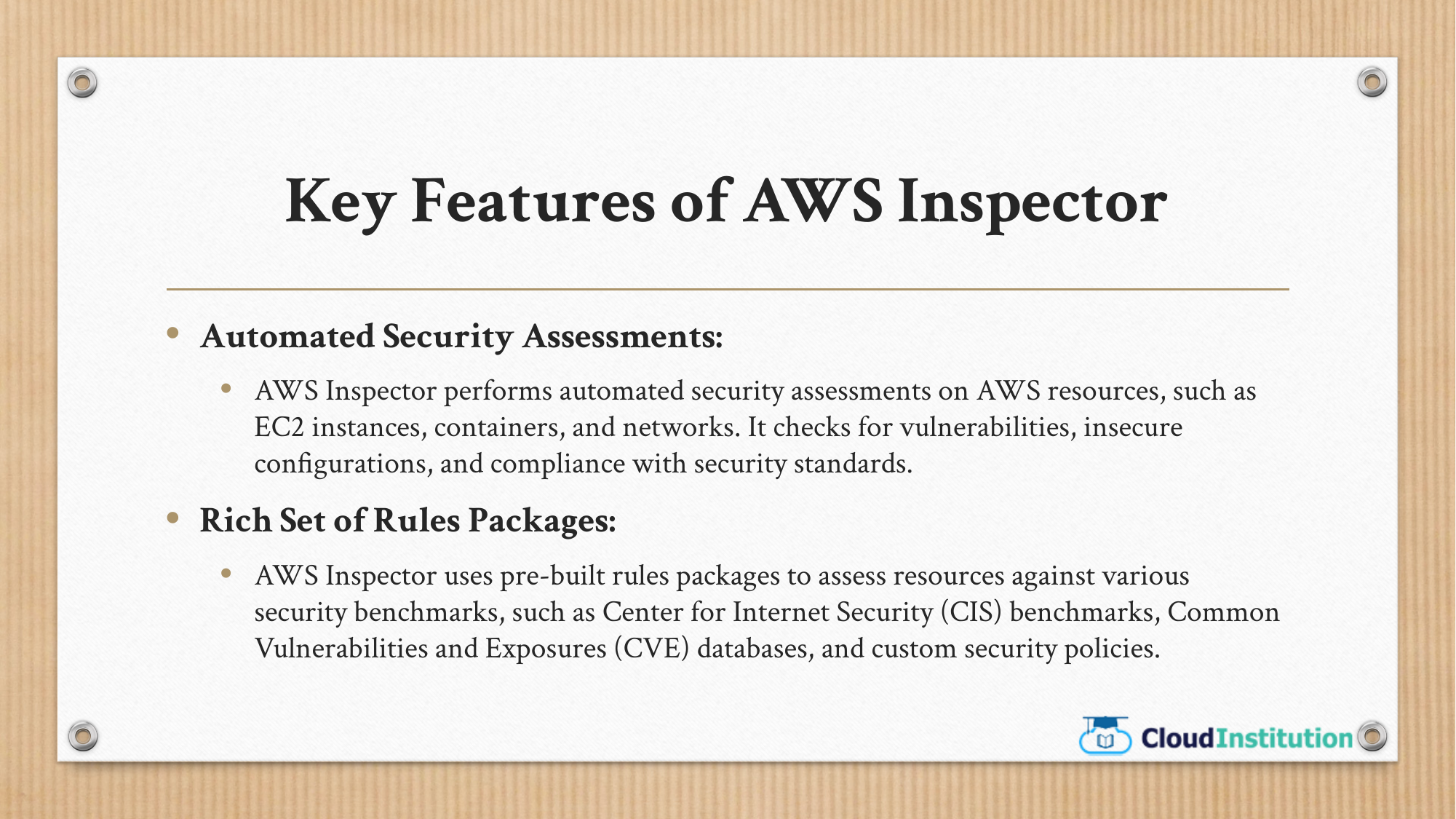

# Key Features of AWS Inspector
Automated Security Assessments:
AWS Inspector performs automated security assessments on AWS resources, such as EC2 instances, containers, and networks. It checks for vulnerabilities, insecure configurations, and compliance with security standards.
Rich Set of Rules Packages:
AWS Inspector uses pre-built rules packages to assess resources against various security benchmarks, such as Center for Internet Security (CIS) benchmarks, Common Vulnerabilities and Exposures (CVE) databases, and custom security policies.